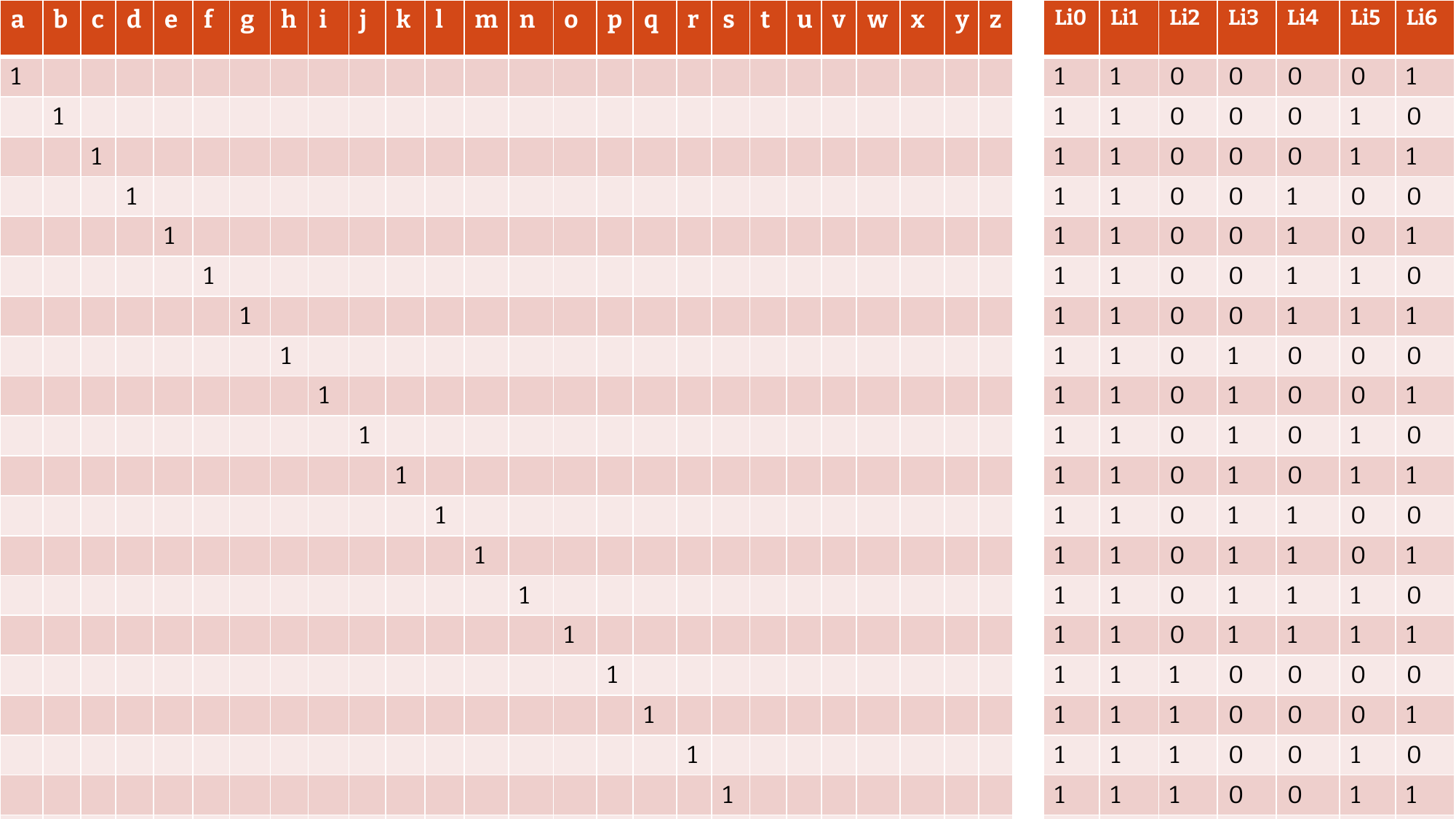

| a | b | c | d | e | f | g | h | i | j | k | l | m | n | o | p | q | r | s | t | u | v | w | x | y | z |  | Li0 | Li1 | Li2 | Li3 | Li4 | Li5 | Li6 |
| --- | --- | --- | --- | --- | --- | --- | --- | --- | --- | --- | --- | --- | --- | --- | --- | --- | --- | --- | --- | --- | --- | --- | --- | --- | --- | --- | --- | --- | --- | --- | --- | --- | --- |
| 1 |  |  |  |  |  |  |  |  |  |  |  |  |  |  |  |  |  |  |  |  |  |  |  |  |  |  | 1 | 1 | 0 | 0 | 0 | 0 | 1 |
|  | 1 |  |  |  |  |  |  |  |  |  |  |  |  |  |  |  |  |  |  |  |  |  |  |  |  |  | 1 | 1 | 0 | 0 | 0 | 1 | 0 |
|  |  | 1 |  |  |  |  |  |  |  |  |  |  |  |  |  |  |  |  |  |  |  |  |  |  |  |  | 1 | 1 | 0 | 0 | 0 | 1 | 1 |
|  |  |  | 1 |  |  |  |  |  |  |  |  |  |  |  |  |  |  |  |  |  |  |  |  |  |  |  | 1 | 1 | 0 | 0 | 1 | 0 | 0 |
|  |  |  |  | 1 |  |  |  |  |  |  |  |  |  |  |  |  |  |  |  |  |  |  |  |  |  |  | 1 | 1 | 0 | 0 | 1 | 0 | 1 |
|  |  |  |  |  | 1 |  |  |  |  |  |  |  |  |  |  |  |  |  |  |  |  |  |  |  |  |  | 1 | 1 | 0 | 0 | 1 | 1 | 0 |
|  |  |  |  |  |  | 1 |  |  |  |  |  |  |  |  |  |  |  |  |  |  |  |  |  |  |  |  | 1 | 1 | 0 | 0 | 1 | 1 | 1 |
|  |  |  |  |  |  |  | 1 |  |  |  |  |  |  |  |  |  |  |  |  |  |  |  |  |  |  |  | 1 | 1 | 0 | 1 | 0 | 0 | 0 |
|  |  |  |  |  |  |  |  | 1 |  |  |  |  |  |  |  |  |  |  |  |  |  |  |  |  |  |  | 1 | 1 | 0 | 1 | 0 | 0 | 1 |
|  |  |  |  |  |  |  |  |  | 1 |  |  |  |  |  |  |  |  |  |  |  |  |  |  |  |  |  | 1 | 1 | 0 | 1 | 0 | 1 | 0 |
|  |  |  |  |  |  |  |  |  |  | 1 |  |  |  |  |  |  |  |  |  |  |  |  |  |  |  |  | 1 | 1 | 0 | 1 | 0 | 1 | 1 |
|  |  |  |  |  |  |  |  |  |  |  | 1 |  |  |  |  |  |  |  |  |  |  |  |  |  |  |  | 1 | 1 | 0 | 1 | 1 | 0 | 0 |
|  |  |  |  |  |  |  |  |  |  |  |  | 1 |  |  |  |  |  |  |  |  |  |  |  |  |  |  | 1 | 1 | 0 | 1 | 1 | 0 | 1 |
|  |  |  |  |  |  |  |  |  |  |  |  |  | 1 |  |  |  |  |  |  |  |  |  |  |  |  |  | 1 | 1 | 0 | 1 | 1 | 1 | 0 |
|  |  |  |  |  |  |  |  |  |  |  |  |  |  | 1 |  |  |  |  |  |  |  |  |  |  |  |  | 1 | 1 | 0 | 1 | 1 | 1 | 1 |
|  |  |  |  |  |  |  |  |  |  |  |  |  |  |  | 1 |  |  |  |  |  |  |  |  |  |  |  | 1 | 1 | 1 | 0 | 0 | 0 | 0 |
|  |  |  |  |  |  |  |  |  |  |  |  |  |  |  |  | 1 |  |  |  |  |  |  |  |  |  |  | 1 | 1 | 1 | 0 | 0 | 0 | 1 |
|  |  |  |  |  |  |  |  |  |  |  |  |  |  |  |  |  | 1 |  |  |  |  |  |  |  |  |  | 1 | 1 | 1 | 0 | 0 | 1 | 0 |
|  |  |  |  |  |  |  |  |  |  |  |  |  |  |  |  |  |  | 1 |  |  |  |  |  |  |  |  | 1 | 1 | 1 | 0 | 0 | 1 | 1 |
|  |  |  |  |  |  |  |  |  |  |  |  |  |  |  |  |  |  |  | 1 |  |  |  |  |  |  |  | 1 | 1 | 1 | 0 | 1 | 0 | 0 |
|  |  |  |  |  |  |  |  |  |  |  |  |  |  |  |  |  |  |  |  | 1 |  |  |  |  |  |  | 1 | 1 | 1 | 0 | 1 | 0 | 1 |
|  |  |  |  |  |  |  |  |  |  |  |  |  |  |  |  |  |  |  |  |  | 1 |  |  |  |  |  | 1 | 1 | 1 | 0 | 1 | 1 | 0 |
|  |  |  |  |  |  |  |  |  |  |  |  |  |  |  |  |  |  |  |  |  |  | 1 |  |  |  |  | 1 | 1 | 1 | 0 | 1 | 1 | 1 |
|  |  |  |  |  |  |  |  |  |  |  |  |  |  |  |  |  |  |  |  |  |  |  | 1 |  |  |  | 1 | 1 | 1 | 1 | 0 | 0 | 0 |
|  |  |  |  |  |  |  |  |  |  |  |  |  |  |  |  |  |  |  |  |  |  |  |  | 1 |  |  | 1 | 1 | 1 | 1 | 0 | 0 | 1 |
|  |  |  |  |  |  |  |  |  |  |  |  |  |  |  |  |  |  |  |  |  |  |  |  |  | 1 |  | 1 | 1 | 1 | 1 | 0 | 1 | 0 |